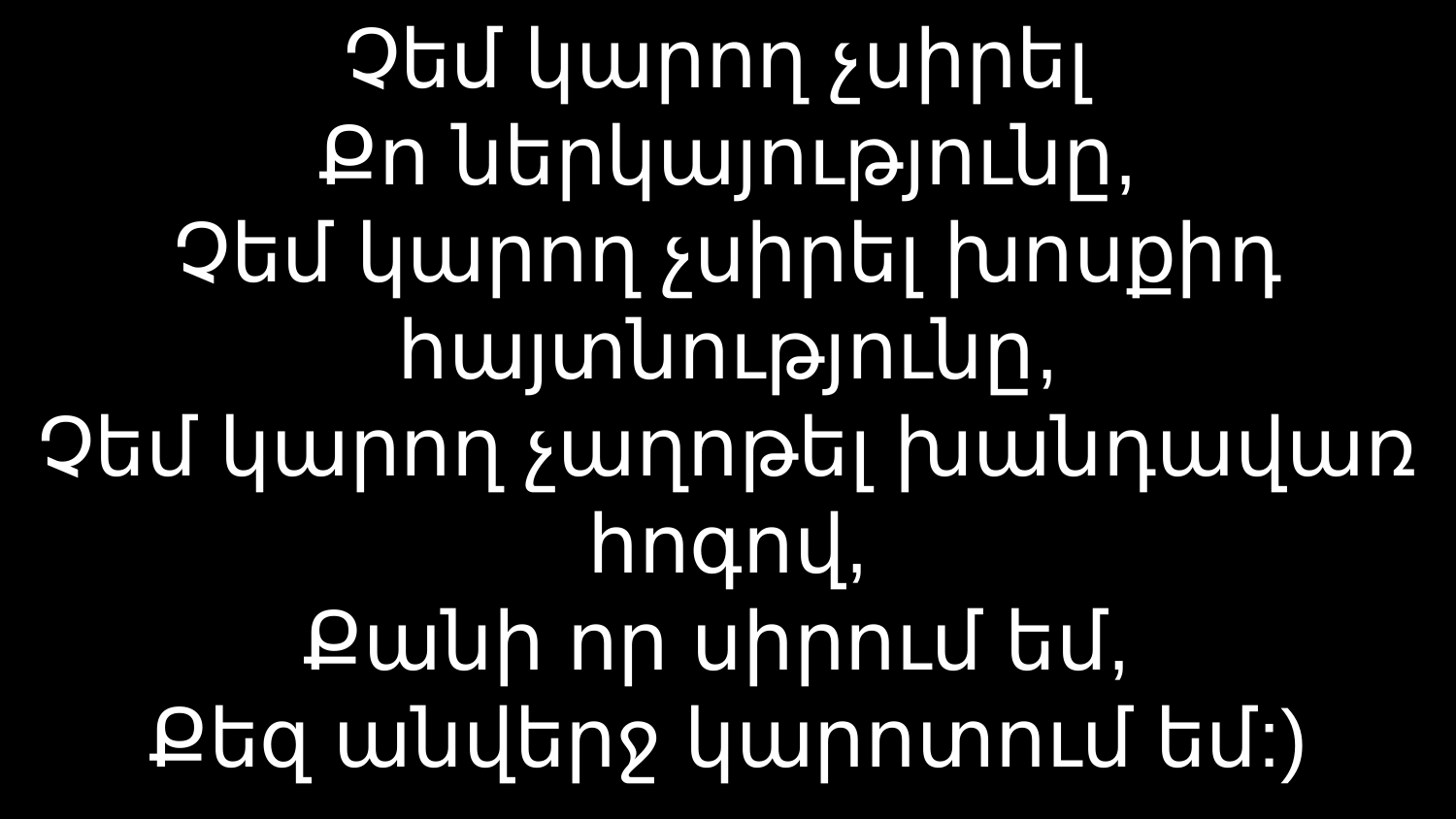

# Չեմ կարող չսիրել Քո ներկայությունը, Չեմ կարող չսիրել խոսքիդ հայտնությունը, Չեմ կարող չաղոթել խանդավառ հոգով, Քանի որ սիրում եմ, Քեզ անվերջ կարոտում եմ:)